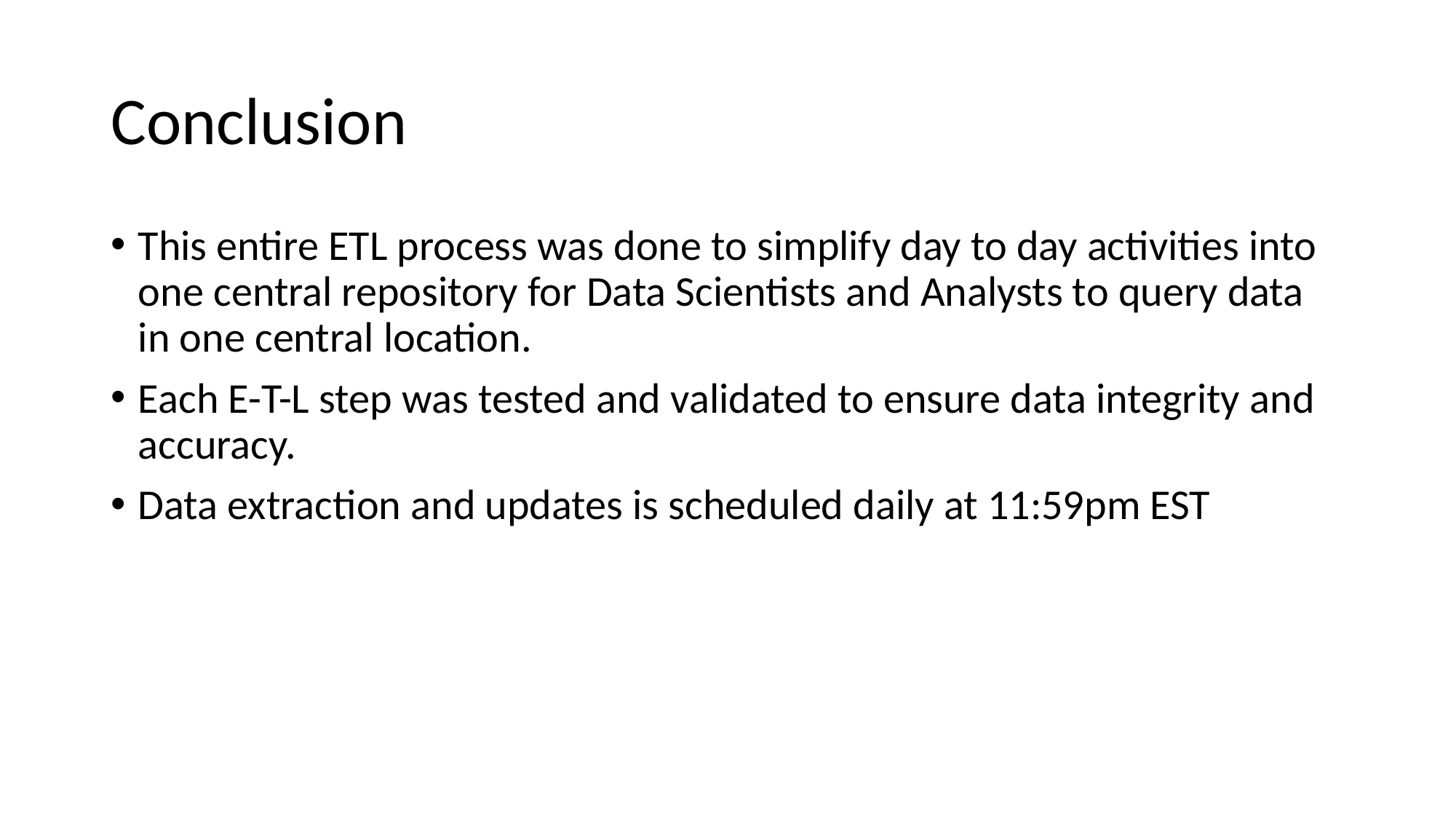

# Conclusion
This entire ETL process was done to simplify day to day activities into one central repository for Data Scientists and Analysts to query data in one central location.
Each E-T-L step was tested and validated to ensure data integrity and accuracy.
Data extraction and updates is scheduled daily at 11:59pm EST